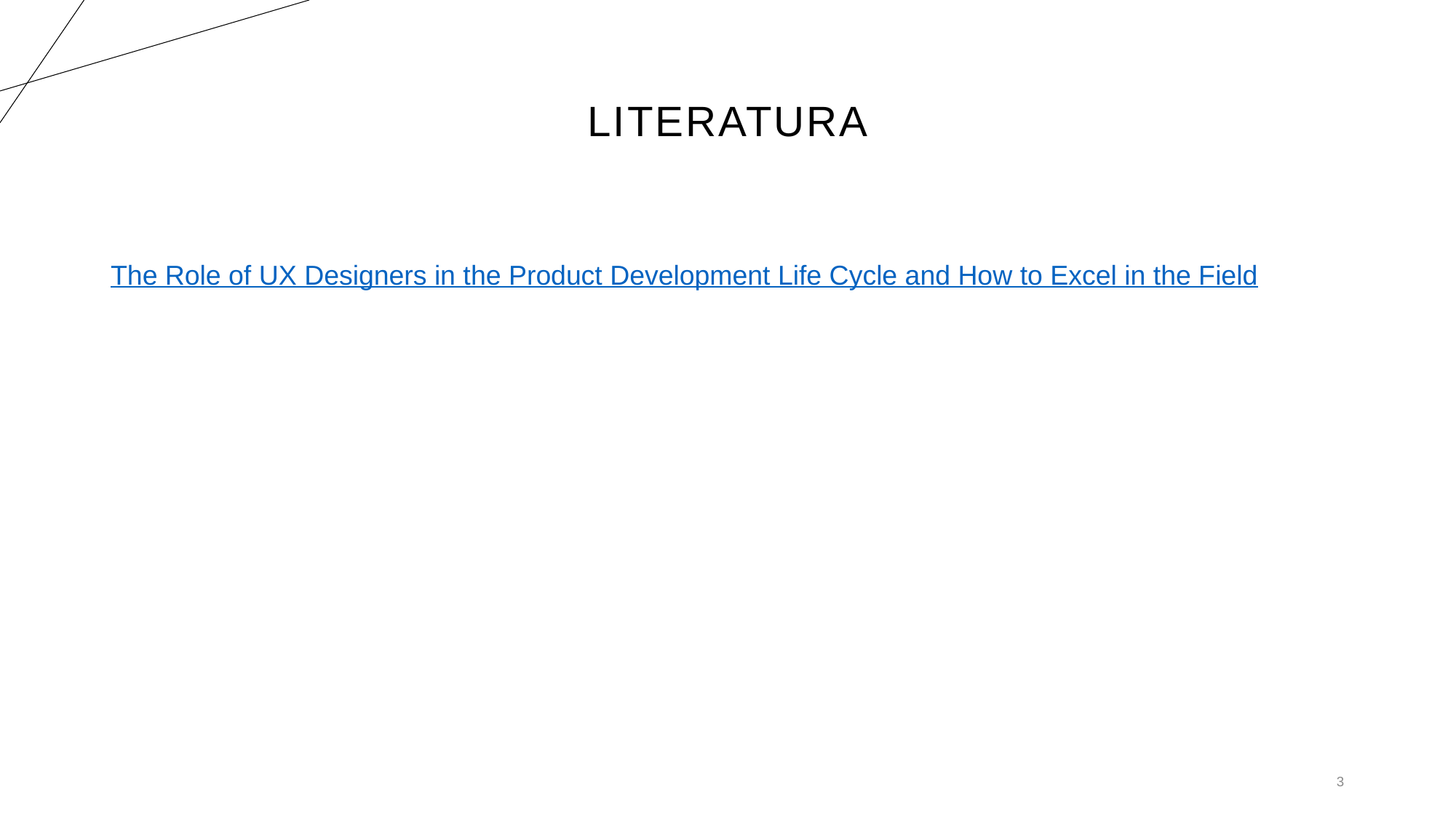

# Literatura
The Role of UX Designers in the Product Development Life Cycle and How to Excel in the Field
3